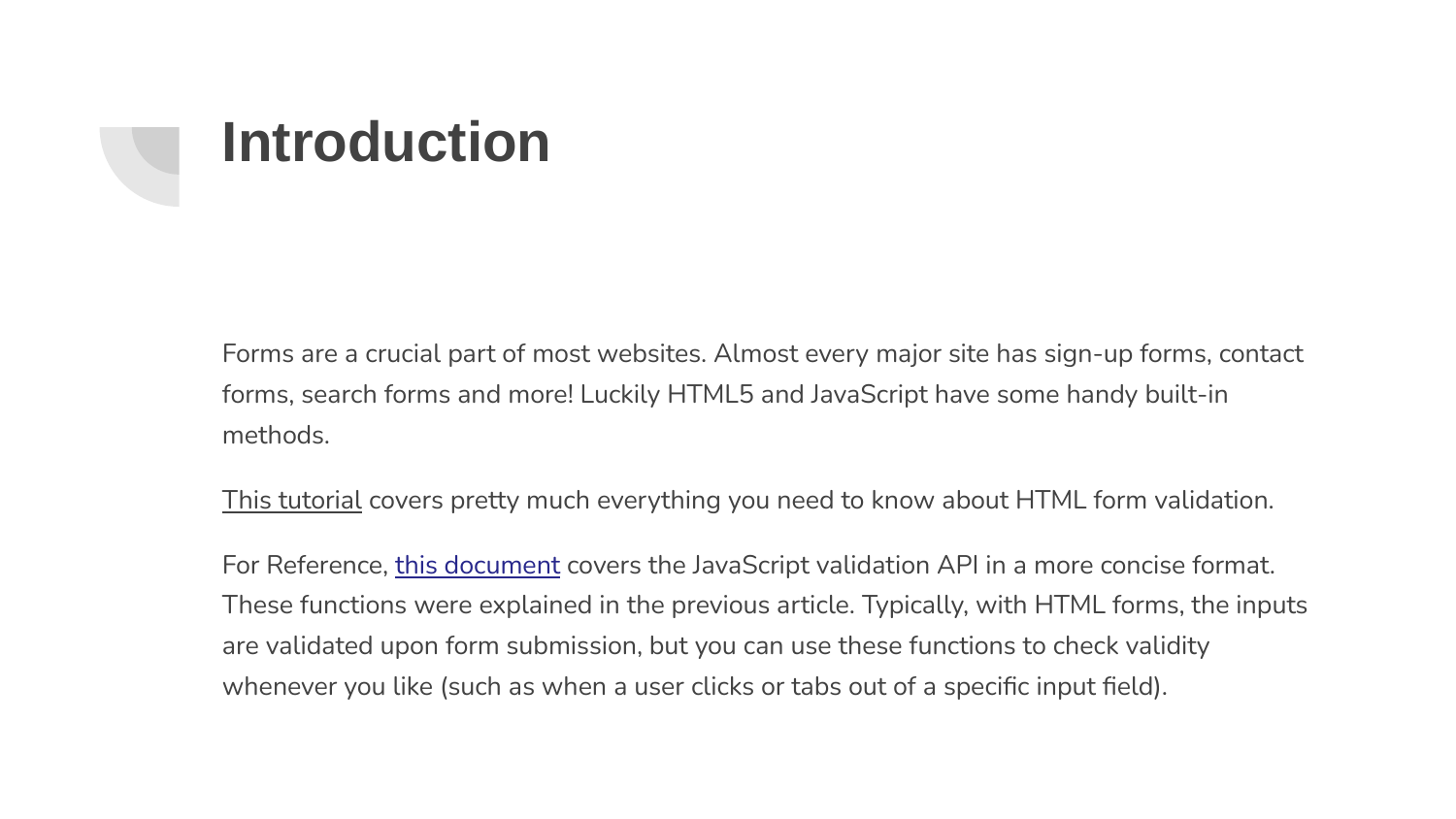

# Introduction
Forms are a crucial part of most websites. Almost every major site has sign-up forms, contact forms, search forms and more! Luckily HTML5 and JavaScript have some handy built-in methods.
This tutorial covers pretty much everything you need to know about HTML form validation.
For Reference, this document covers the JavaScript validation API in a more concise format. These functions were explained in the previous article. Typically, with HTML forms, the inputs are validated upon form submission, but you can use these functions to check validity whenever you like (such as when a user clicks or tabs out of a specific input field).